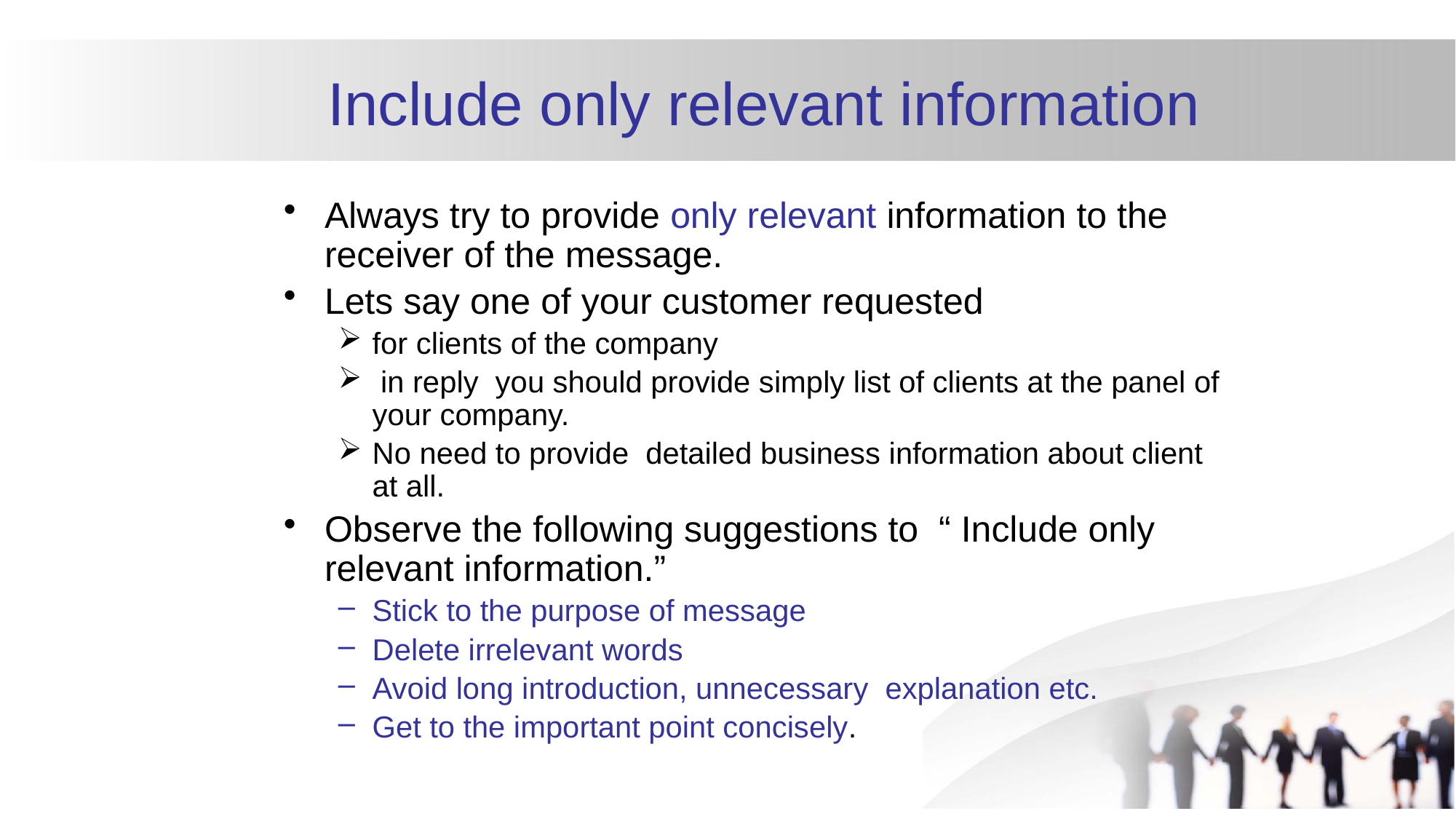

# Include only relevant information
Always try to provide only relevant information to the receiver of the message.
Lets say one of your customer requested
for clients of the company
 in reply  you should provide simply list of clients at the panel of your company.
No need to provide  detailed business information about client at all.
Observe the following suggestions to  “ Include only relevant information.”
Stick to the purpose of message
Delete irrelevant words
Avoid long introduction, unnecessary  explanation etc.
Get to the important point concisely.